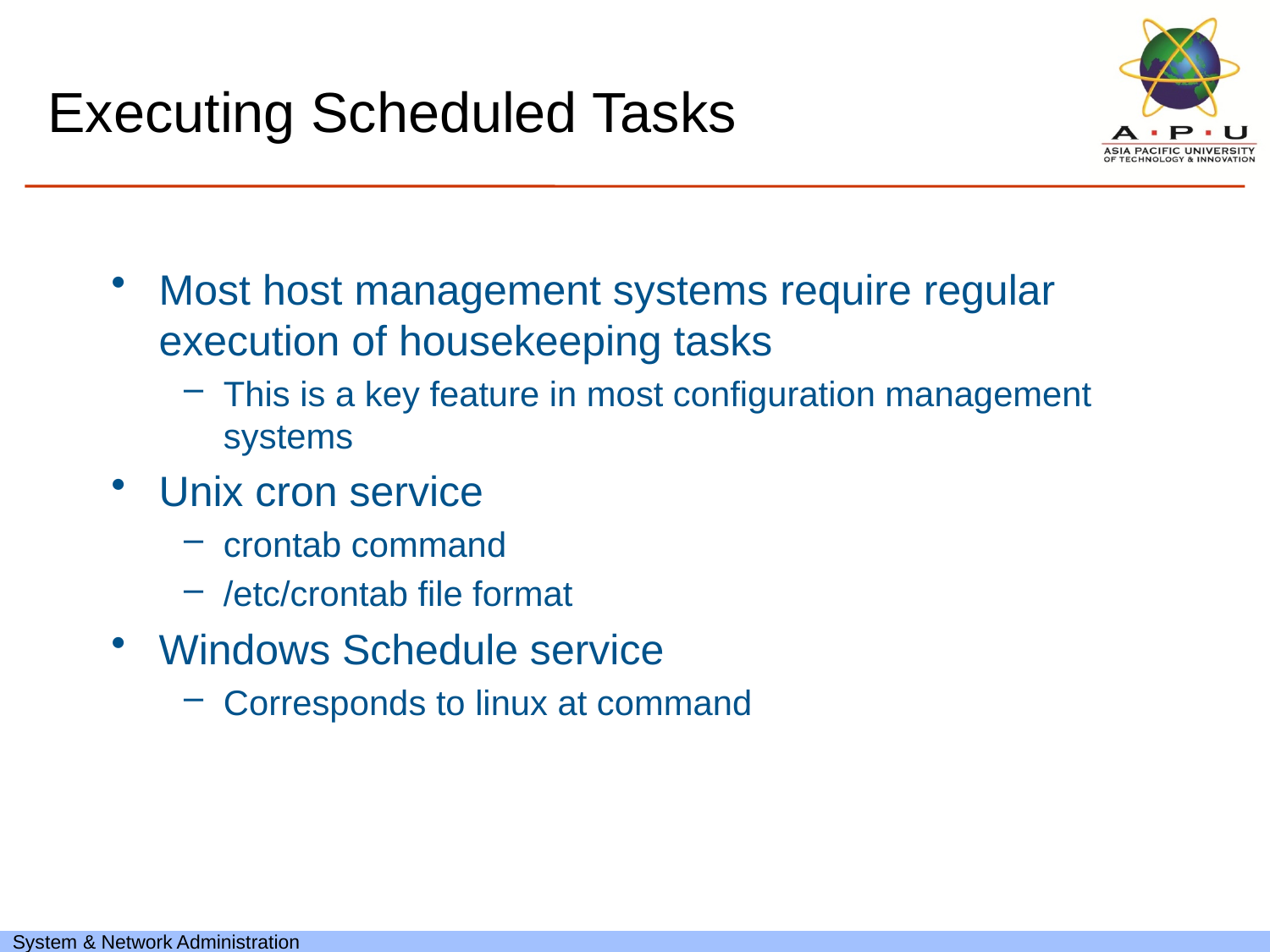

Executing Scheduled Tasks
Most host management systems require regular execution of housekeeping tasks
This is a key feature in most configuration management systems
Unix cron service
crontab command
/etc/crontab file format
Windows Schedule service
Corresponds to linux at command